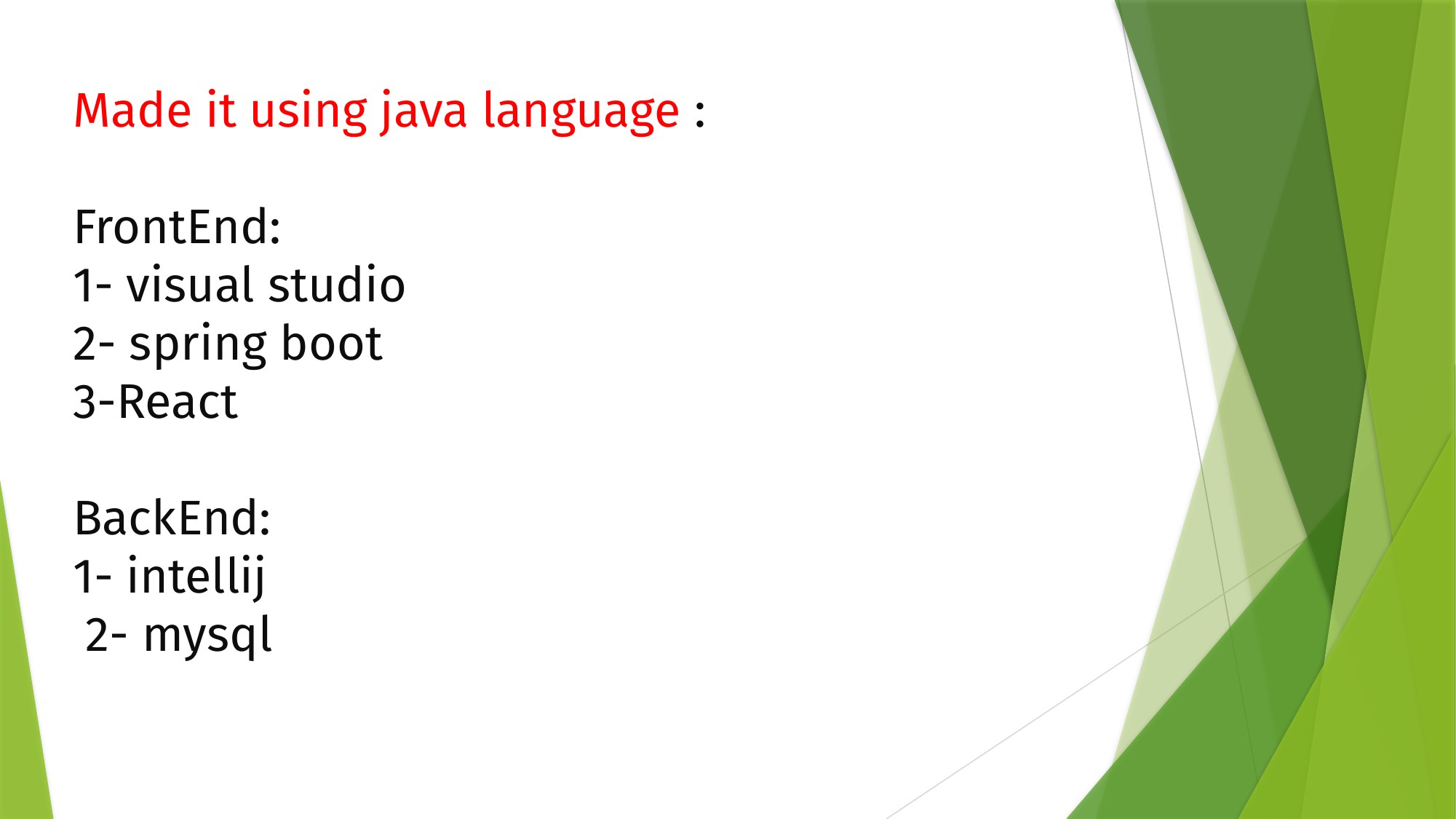

# Made it using java language : FrontEnd: 1- visual studio 2- spring boot 3-React BackEnd: 1- intellij 2- mysql